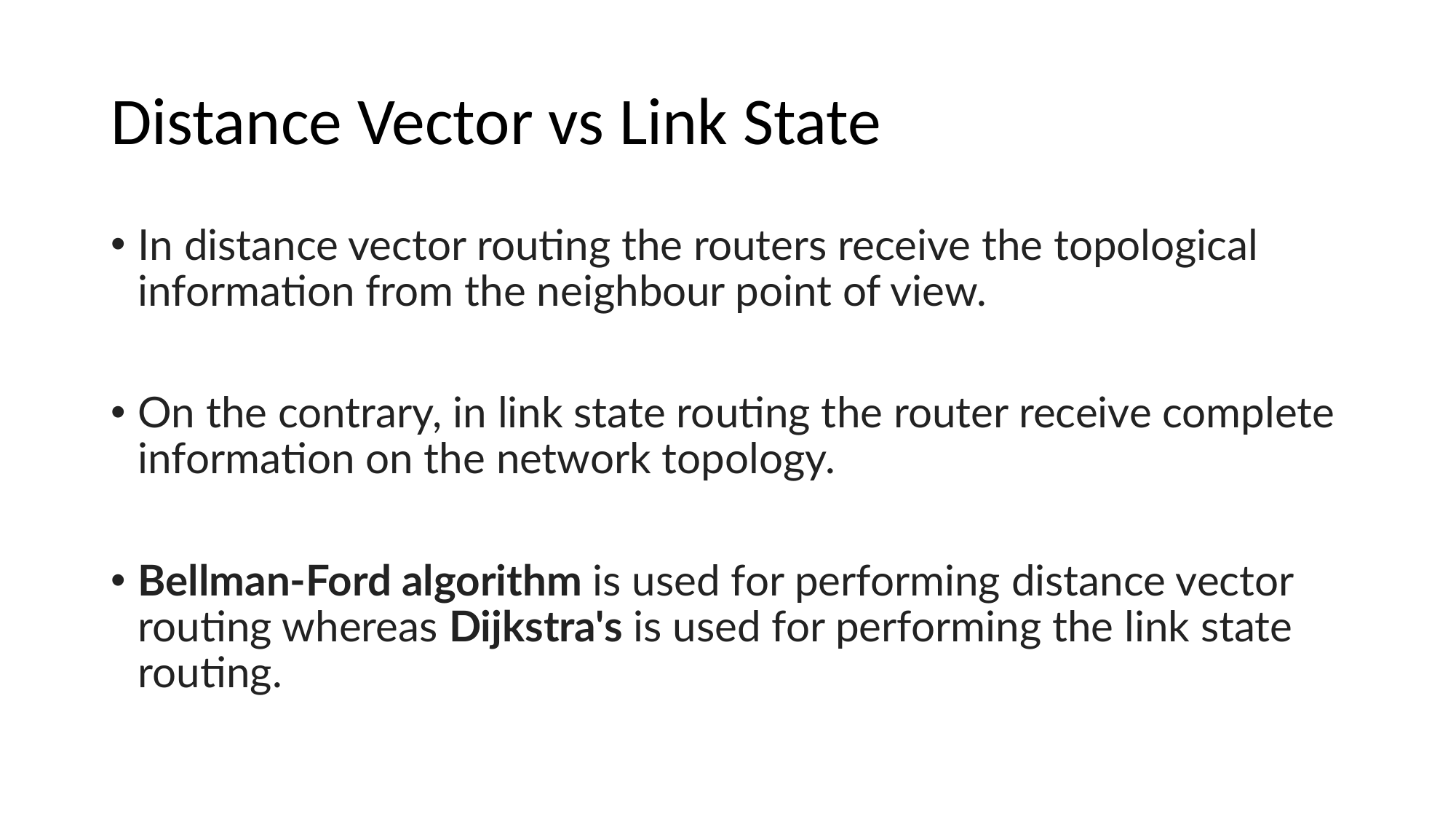

# Distance Vector vs Link State
In distance vector routing the routers receive the topological information from the neighbour point of view.

On the contrary, in link state routing the router receive complete information on the network topology.

Bellman-Ford algorithm is used for performing distance vector routing whereas Dijkstra's is used for performing the link state routing.